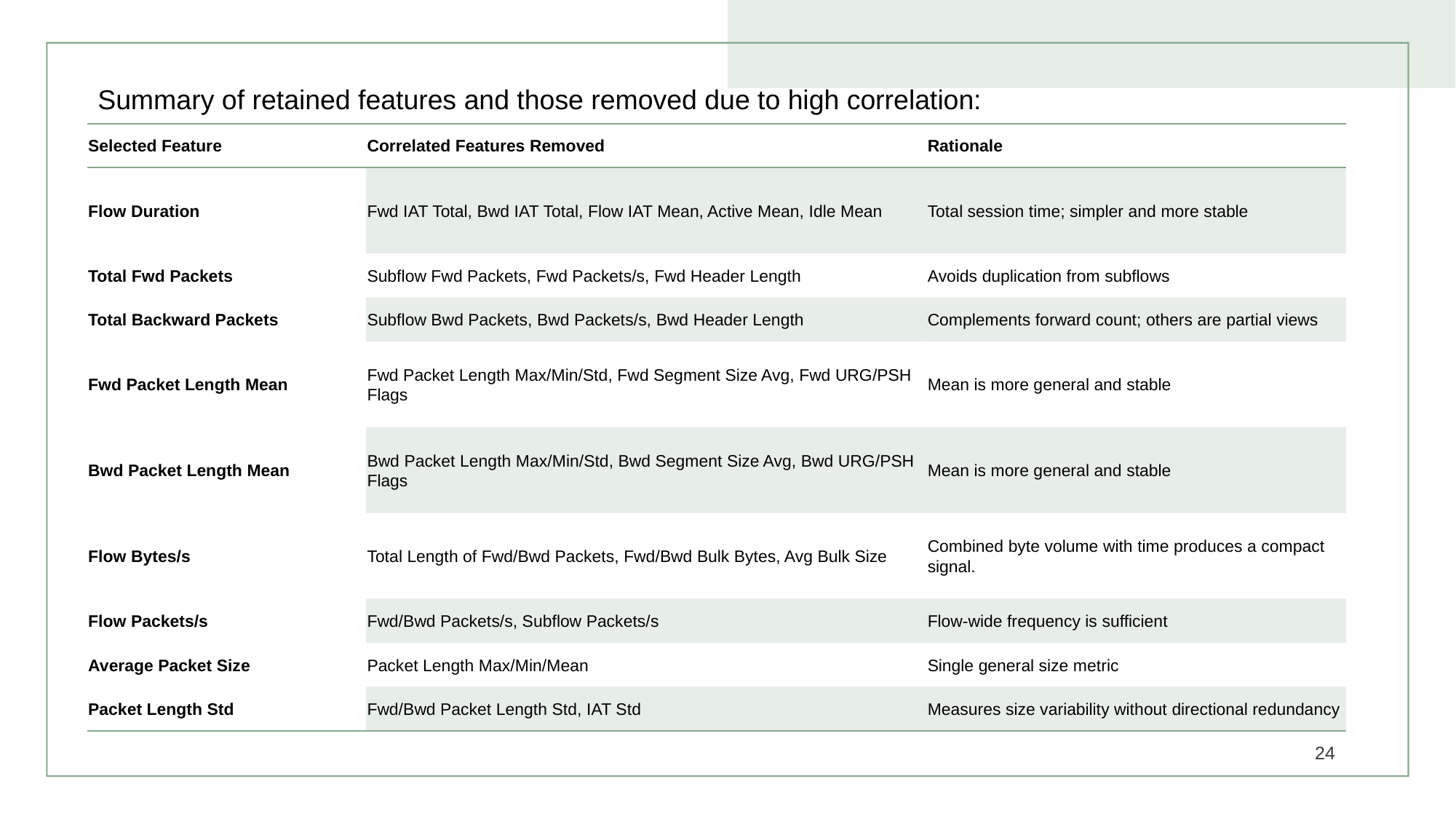

Summary of retained features and those removed due to high correlation:
| Selected Feature | Correlated Features Removed | Rationale |
| --- | --- | --- |
| Flow Duration | Fwd IAT Total, Bwd IAT Total, Flow IAT Mean, Active Mean, Idle Mean | Total session time; simpler and more stable |
| Total Fwd Packets | Subflow Fwd Packets, Fwd Packets/s, Fwd Header Length | Avoids duplication from subflows |
| Total Backward Packets | Subflow Bwd Packets, Bwd Packets/s, Bwd Header Length | Complements forward count; others are partial views |
| Fwd Packet Length Mean | Fwd Packet Length Max/Min/Std, Fwd Segment Size Avg, Fwd URG/PSH Flags | Mean is more general and stable |
| Bwd Packet Length Mean | Bwd Packet Length Max/Min/Std, Bwd Segment Size Avg, Bwd URG/PSH Flags | Mean is more general and stable |
| Flow Bytes/s | Total Length of Fwd/Bwd Packets, Fwd/Bwd Bulk Bytes, Avg Bulk Size | Combined byte volume with time produces a compact signal. |
| Flow Packets/s | Fwd/Bwd Packets/s, Subflow Packets/s | Flow-wide frequency is sufficient |
| Average Packet Size | Packet Length Max/Min/Mean | Single general size metric |
| Packet Length Std | Fwd/Bwd Packet Length Std, IAT Std | Measures size variability without directional redundancy |
24